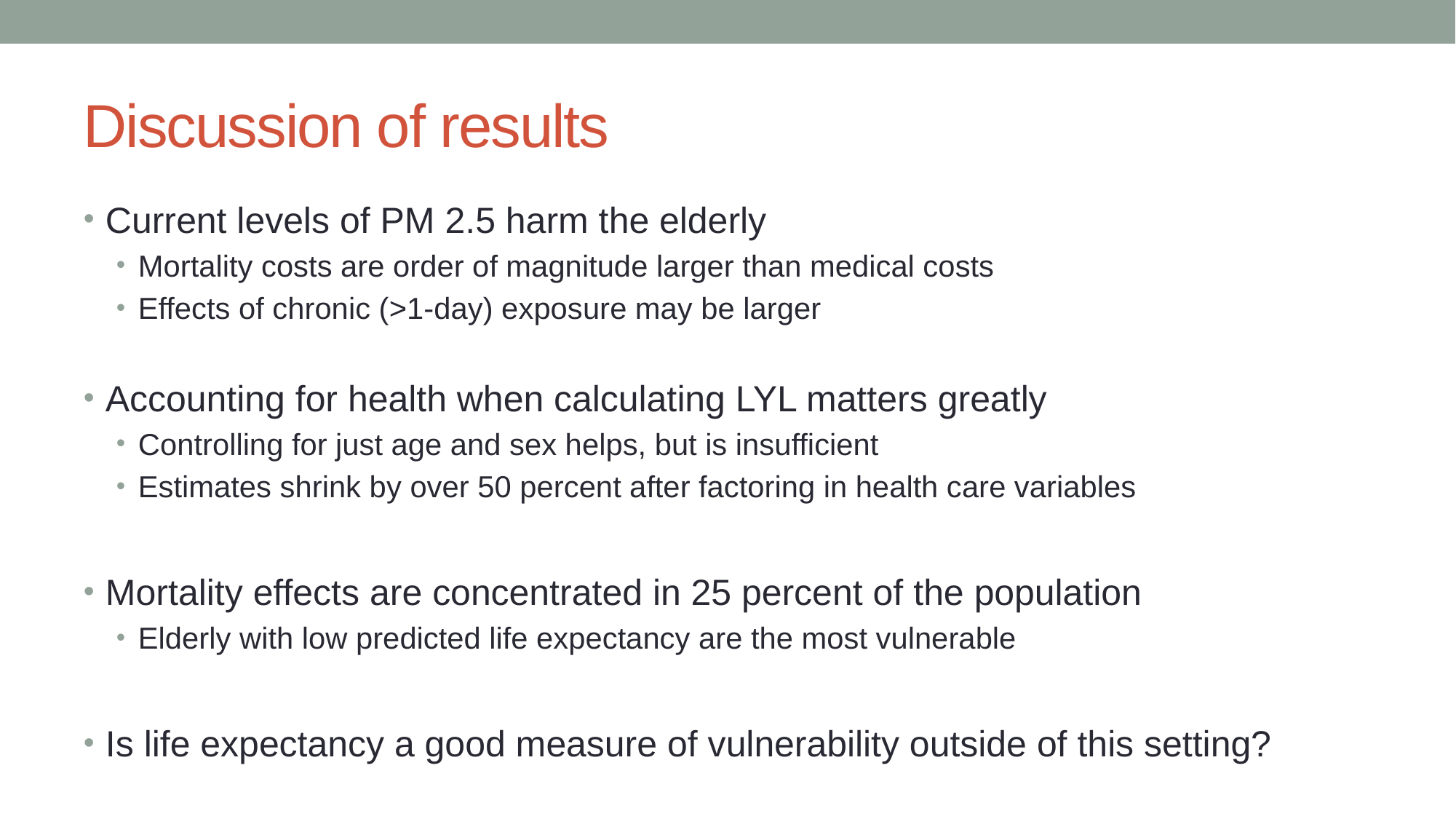

# Discussion of results
Current levels of PM 2.5 harm the elderly
Mortality costs are order of magnitude larger than medical costs
Effects of chronic (>1-day) exposure may be larger

Accounting for health when calculating LYL matters greatly
Controlling for just age and sex helps, but is insufficient
Estimates shrink by over 50 percent after factoring in health care variables

Mortality effects are concentrated in 25 percent of the population
Elderly with low predicted life expectancy are the most vulnerable

Is life expectancy a good measure of vulnerability outside of this setting?